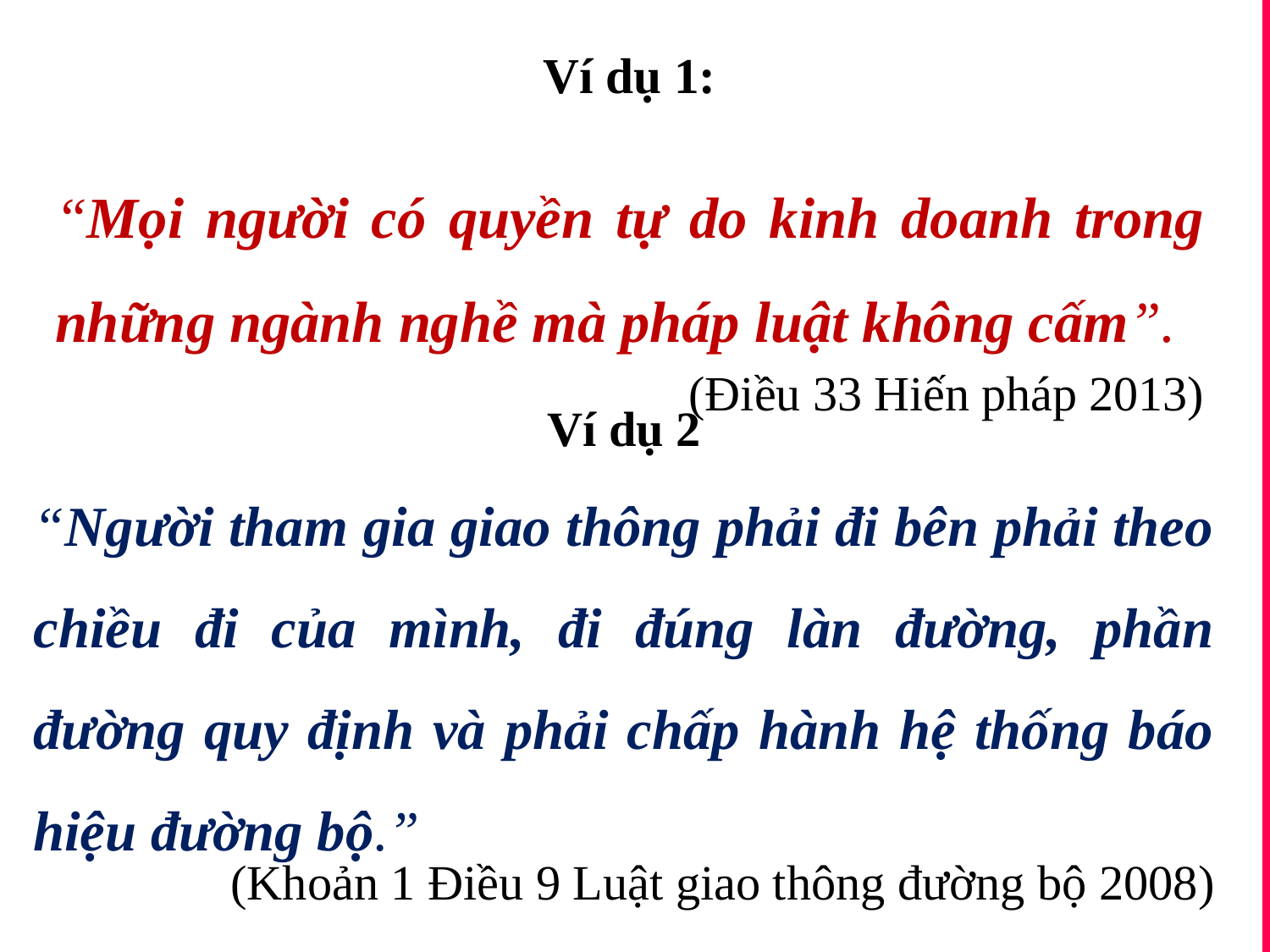

Ví dụ 1:

“Mọi người có quyền tự do kinh doanh trong những ngành nghề mà pháp luật không cấm”.
	(Điều 33 Hiến pháp 2013)

Ví dụ 2
“Người tham gia giao thông phải đi bên phải theo chiều đi của mình, đi đúng làn đường, phần đường quy định và phải chấp hành hệ thống báo hiệu đường bộ.”
 (Khoản 1 Điều 9 Luật giao thông đường bộ 2008)